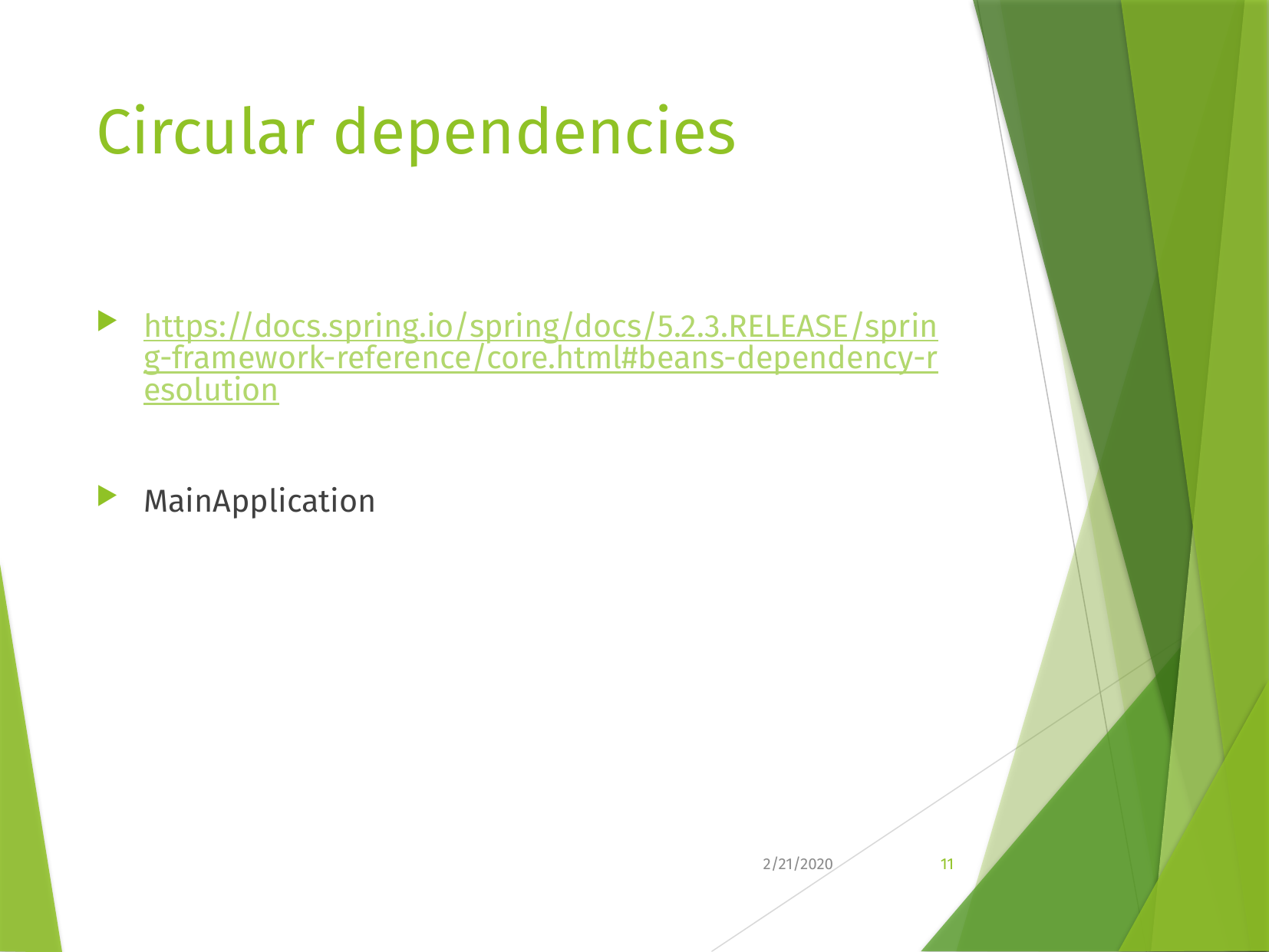

# Circular dependencies
https://docs.spring.io/spring/docs/5.2.3.RELEASE/spring-framework-reference/core.html#beans-dependency-resolution

MainApplication
2/21/2020
11